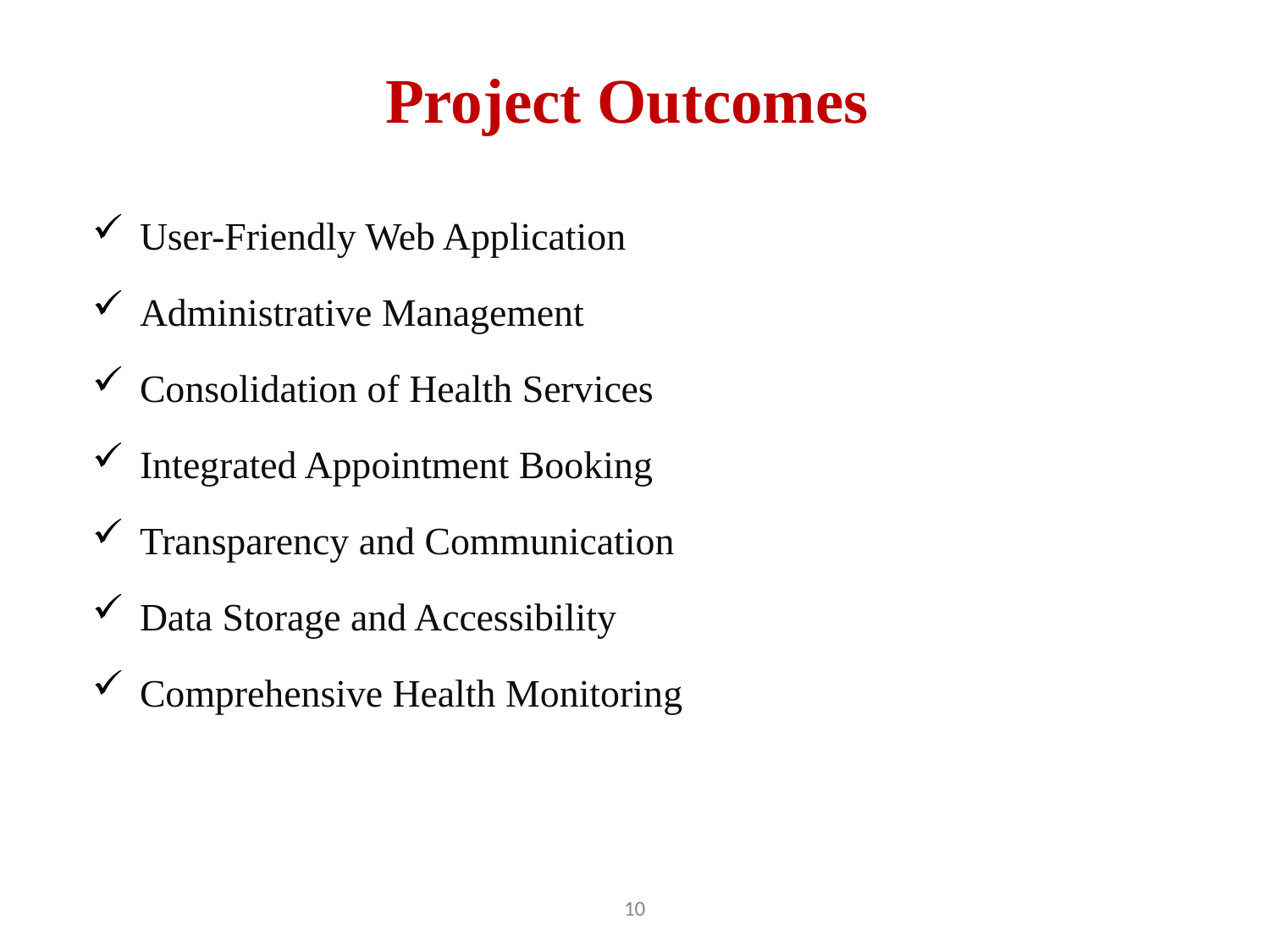

# Project Outcomes
User-Friendly Web Application
Administrative Management
Consolidation of Health Services
Integrated Appointment Booking
Transparency and Communication
Data Storage and Accessibility
Comprehensive Health Monitoring
10